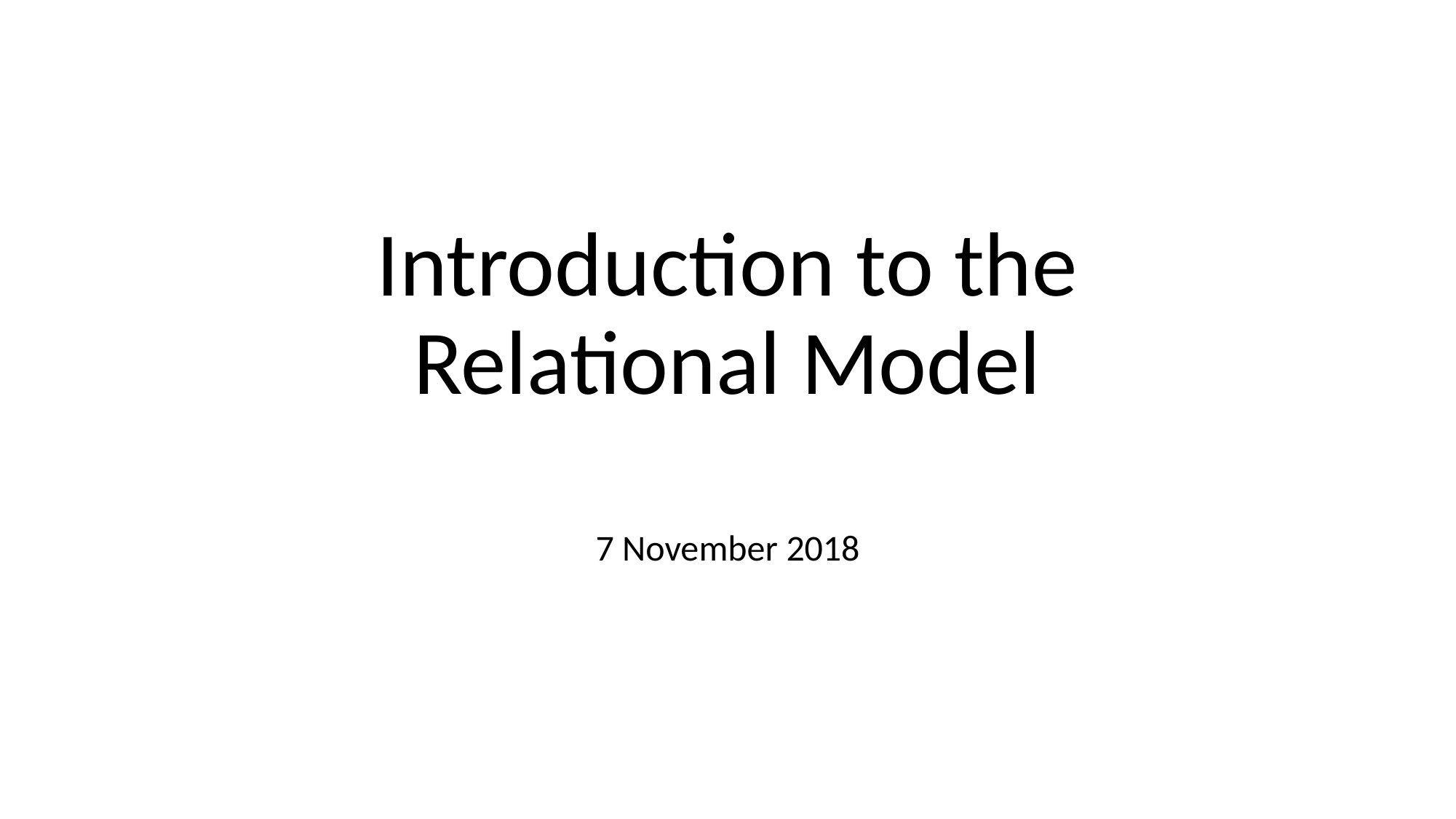

# Introduction to the Relational Model
7 November 2018